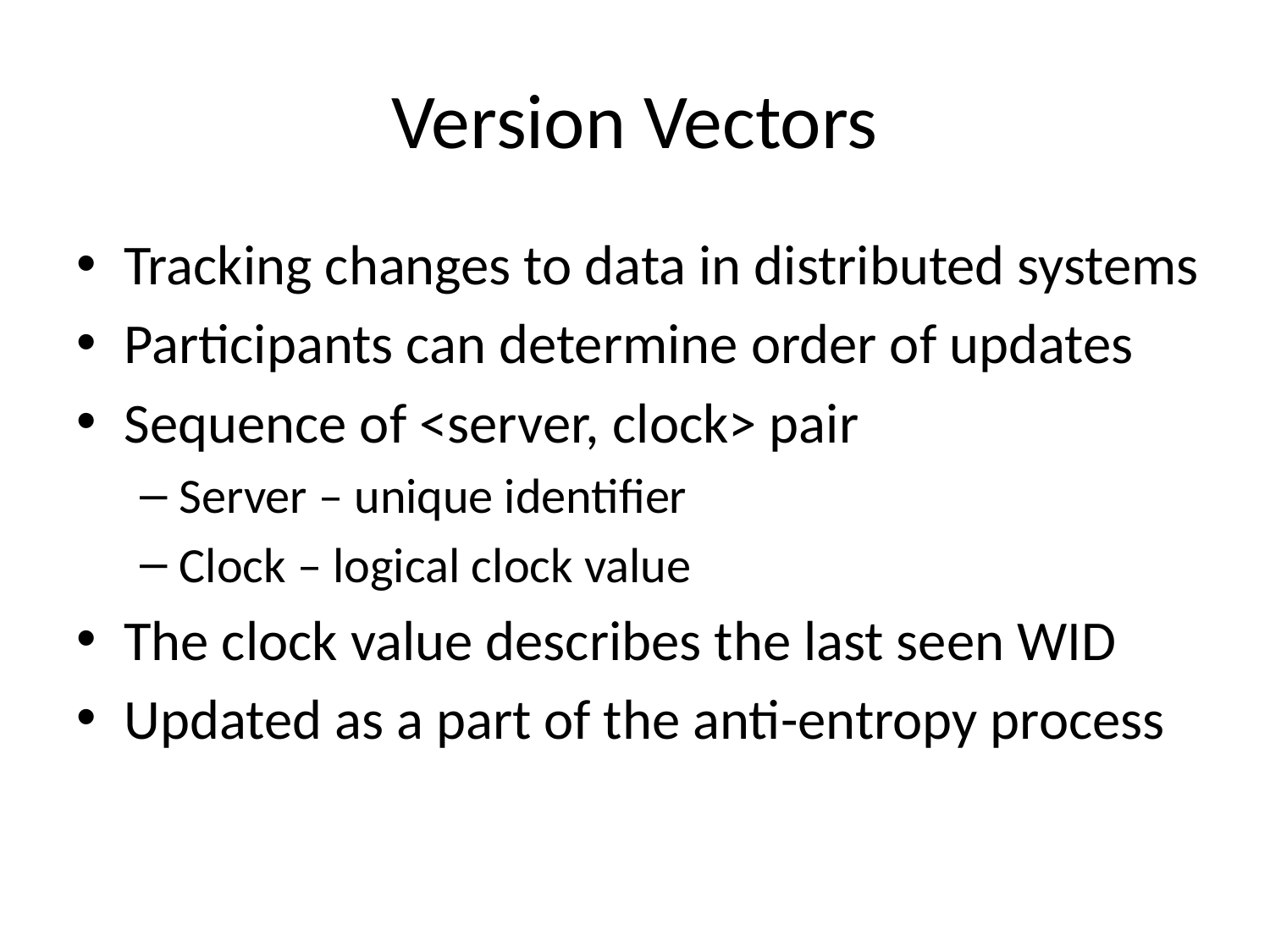

# Version Vectors
Tracking changes to data in distributed systems
Participants can determine order of updates
Sequence of <server, clock> pair
Server – unique identifier
Clock – logical clock value
The clock value describes the last seen WID
Updated as a part of the anti-entropy process